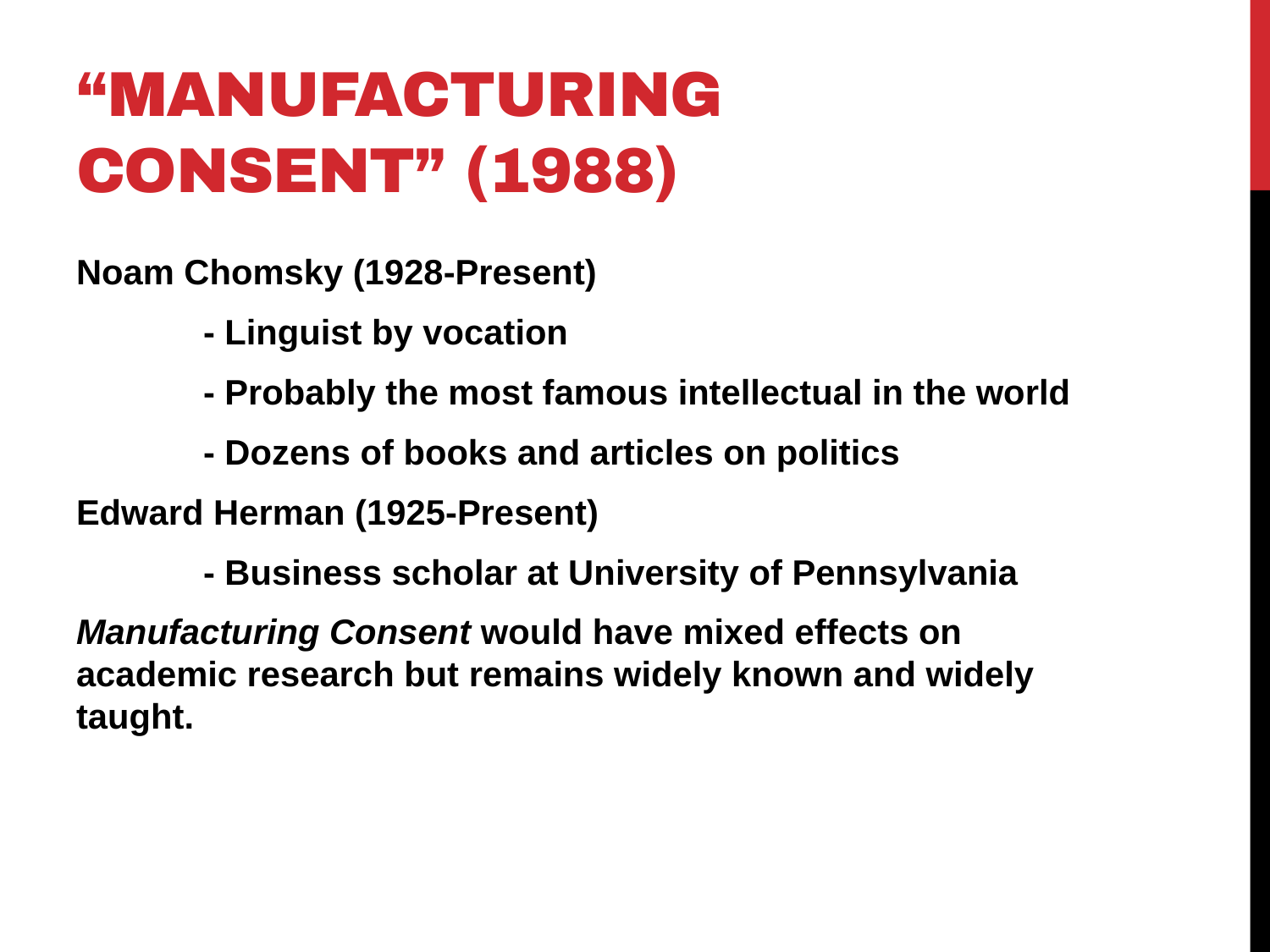

# “Manufacturing Consent” (1988)
Noam Chomsky (1928-Present)
	- Linguist by vocation
	- Probably the most famous intellectual in the world
	- Dozens of books and articles on politics
Edward Herman (1925-Present)
	- Business scholar at University of Pennsylvania
Manufacturing Consent would have mixed effects on academic research but remains widely known and widely taught.